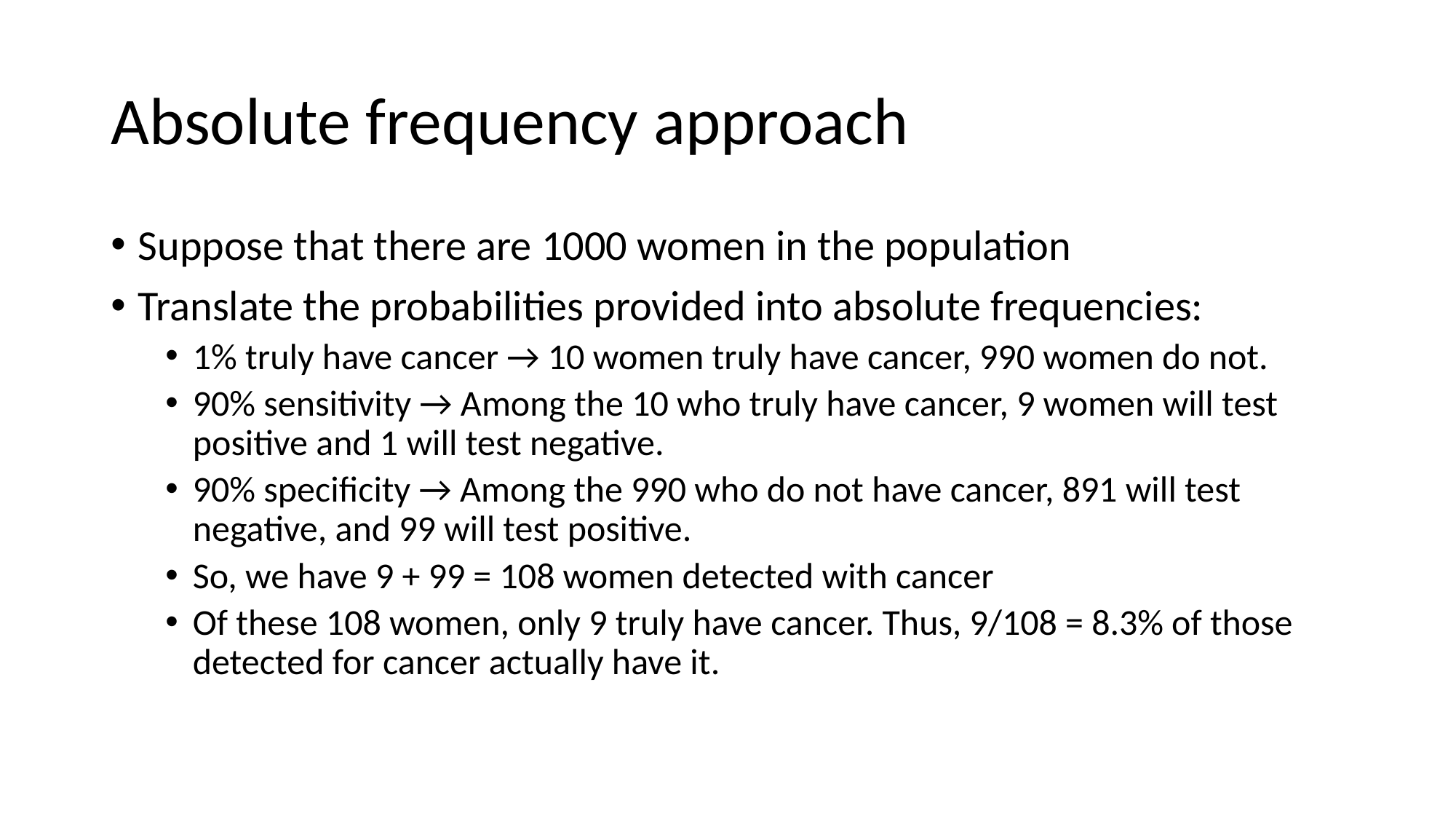

# Absolute frequency approach
Suppose that there are 1000 women in the population
Translate the probabilities provided into absolute frequencies:
1% truly have cancer → 10 women truly have cancer, 990 women do not.
90% sensitivity → Among the 10 who truly have cancer, 9 women will test positive and 1 will test negative.
90% specificity → Among the 990 who do not have cancer, 891 will test negative, and 99 will test positive.
So, we have 9 + 99 = 108 women detected with cancer
Of these 108 women, only 9 truly have cancer. Thus, 9/108 = 8.3% of those detected for cancer actually have it.